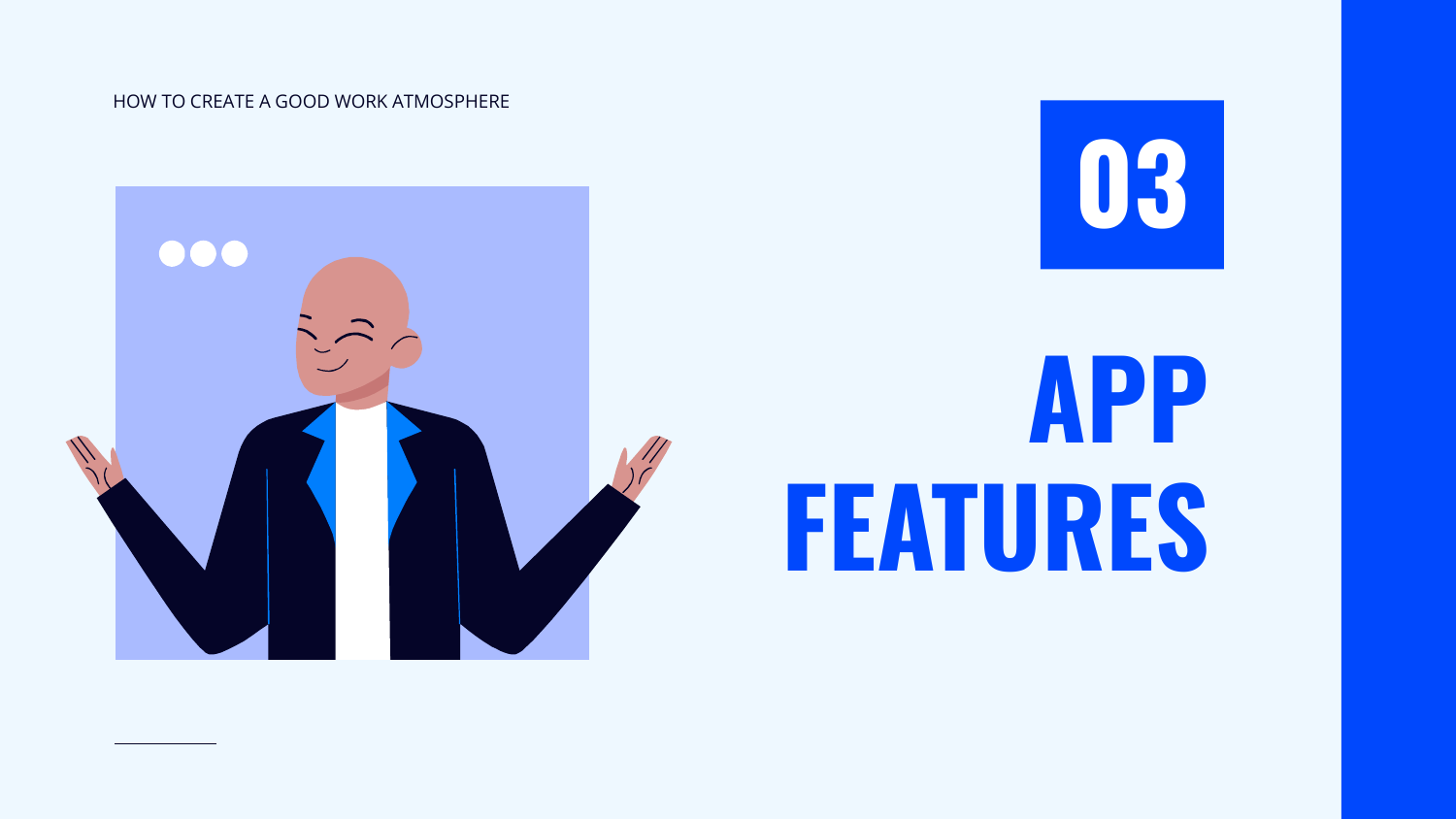

HOW TO CREATE A GOOD WORK ATMOSPHERE
03

# APP FEATURES